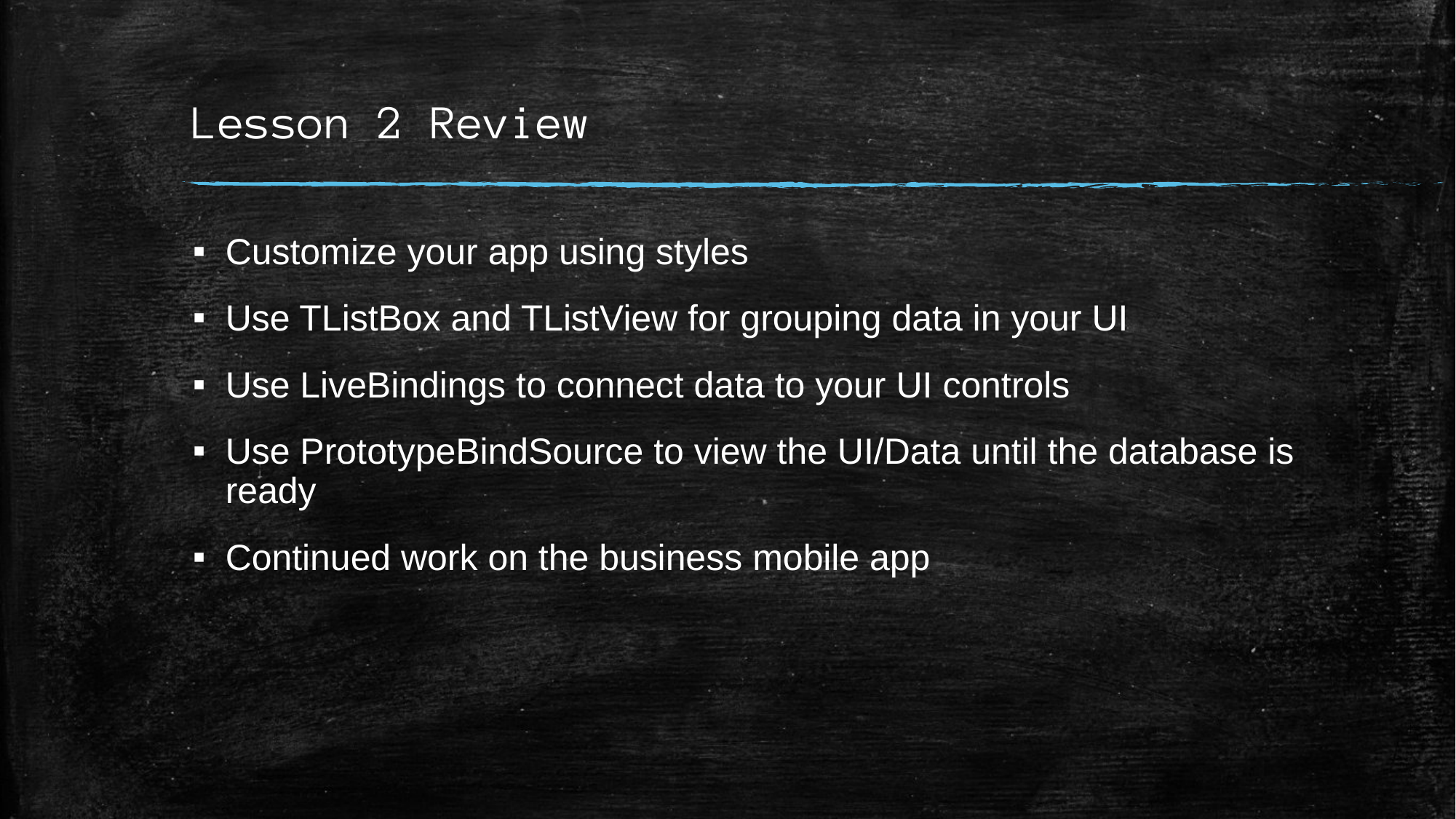

# Lesson 2 Review
Customize your app using styles
Use TListBox and TListView for grouping data in your UI
Use LiveBindings to connect data to your UI controls
Use PrototypeBindSource to view the UI/Data until the database is ready
Continued work on the business mobile app